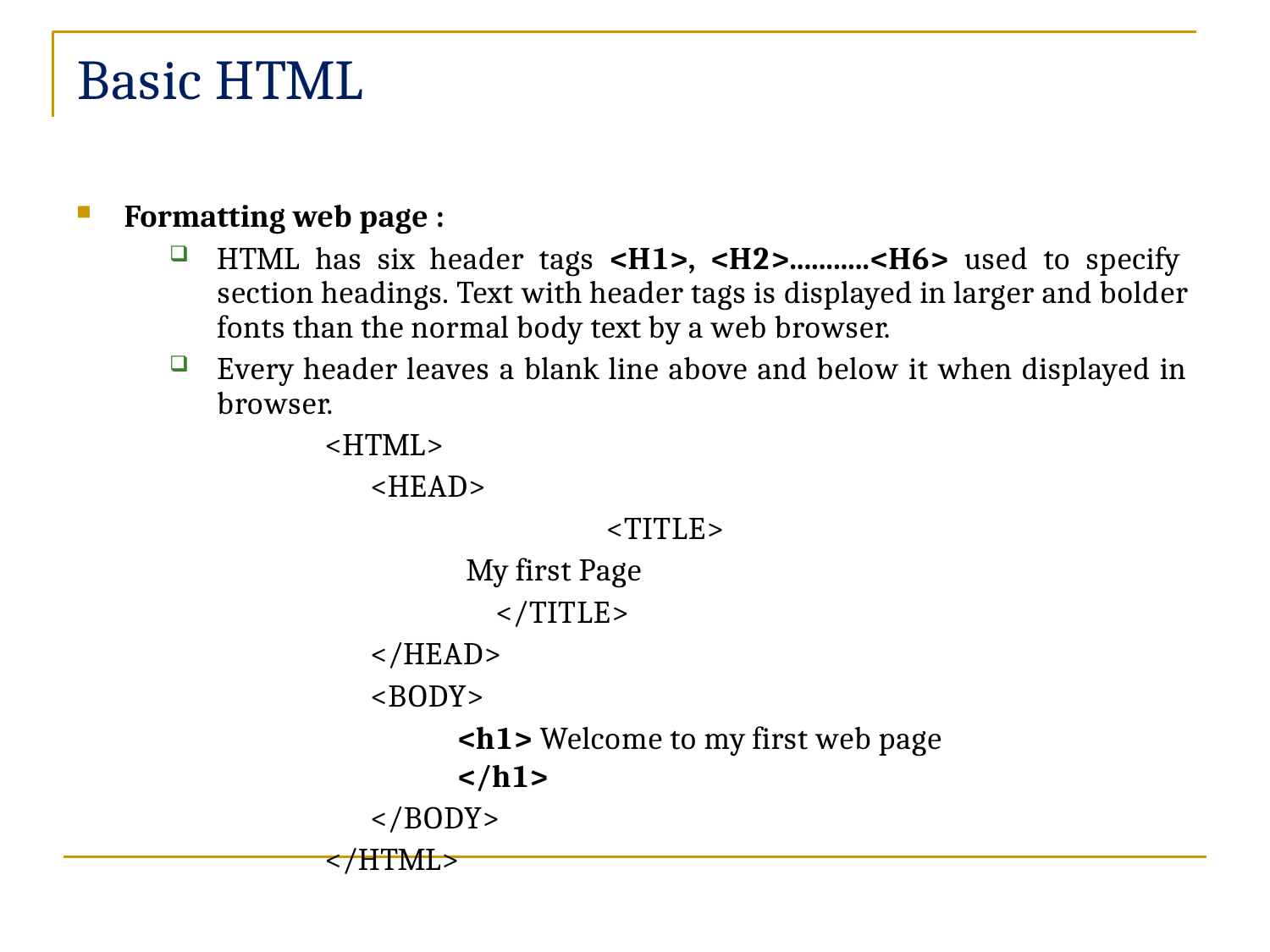

# Basic HTML
Formatting web page :
HTML has six header tags <H1>, <H2>...........<H6> used to specify  section headings. Text with header tags is displayed in larger and bolder  fonts than the normal body text by a web browser.
Every header leaves a blank line above and below it when displayed in  browser.
<HTML>
<HEAD>
<TITLE>
My first Page
</TITLE>
</HEAD>
<BODY>
<h1> Welcome to my first web page </h1>
</BODY>
</HTML>